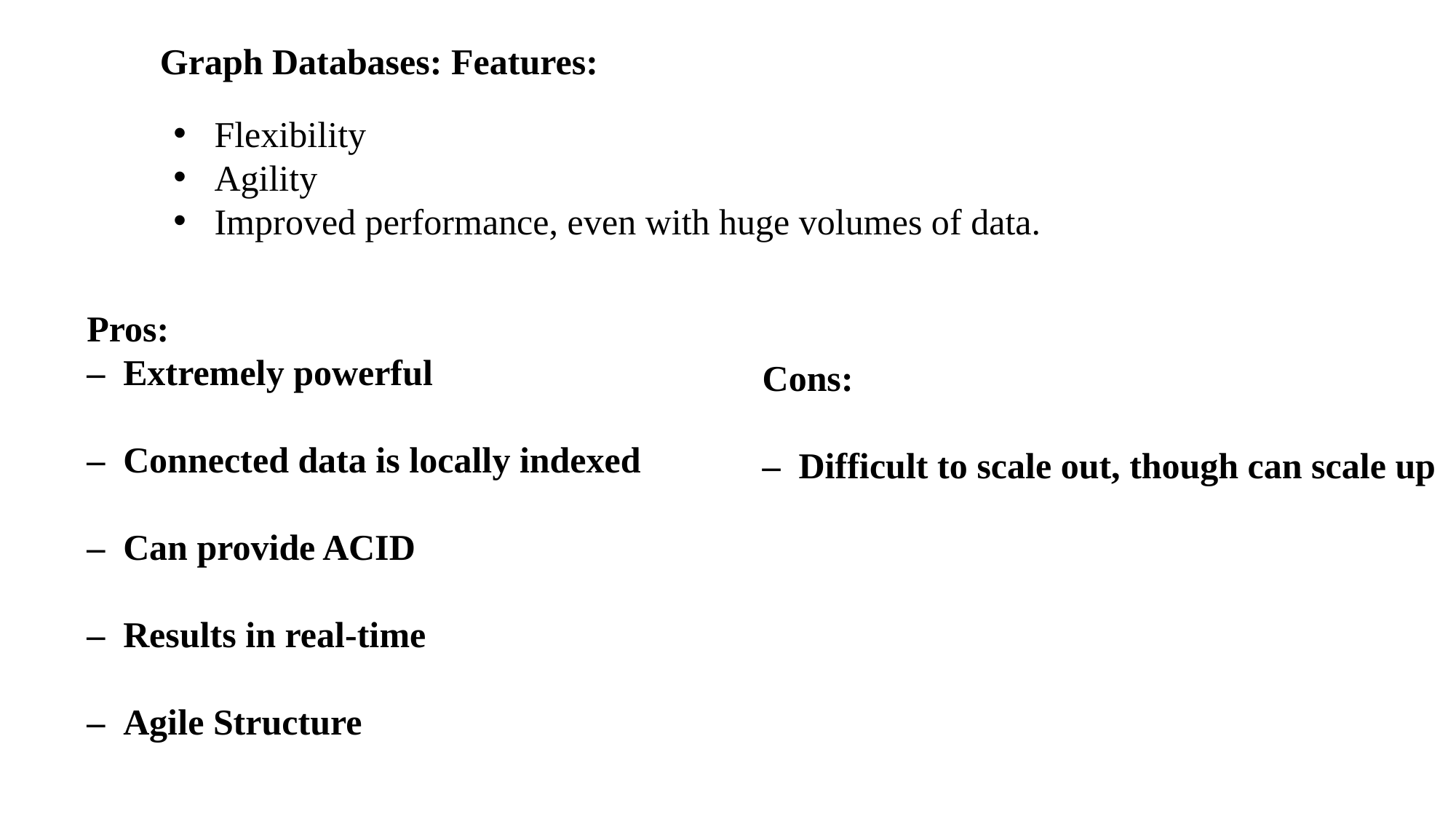

Graph Databases: Features:
Flexibility
Agility
Improved performance, even with huge volumes of data.
Pros:
–  Extremely powerful

–  Connected data is locally indexed

–  Can provide ACID

–  Results in real-time

–  Agile Structure
Cons:

–  Difficult to scale out, though can scale up